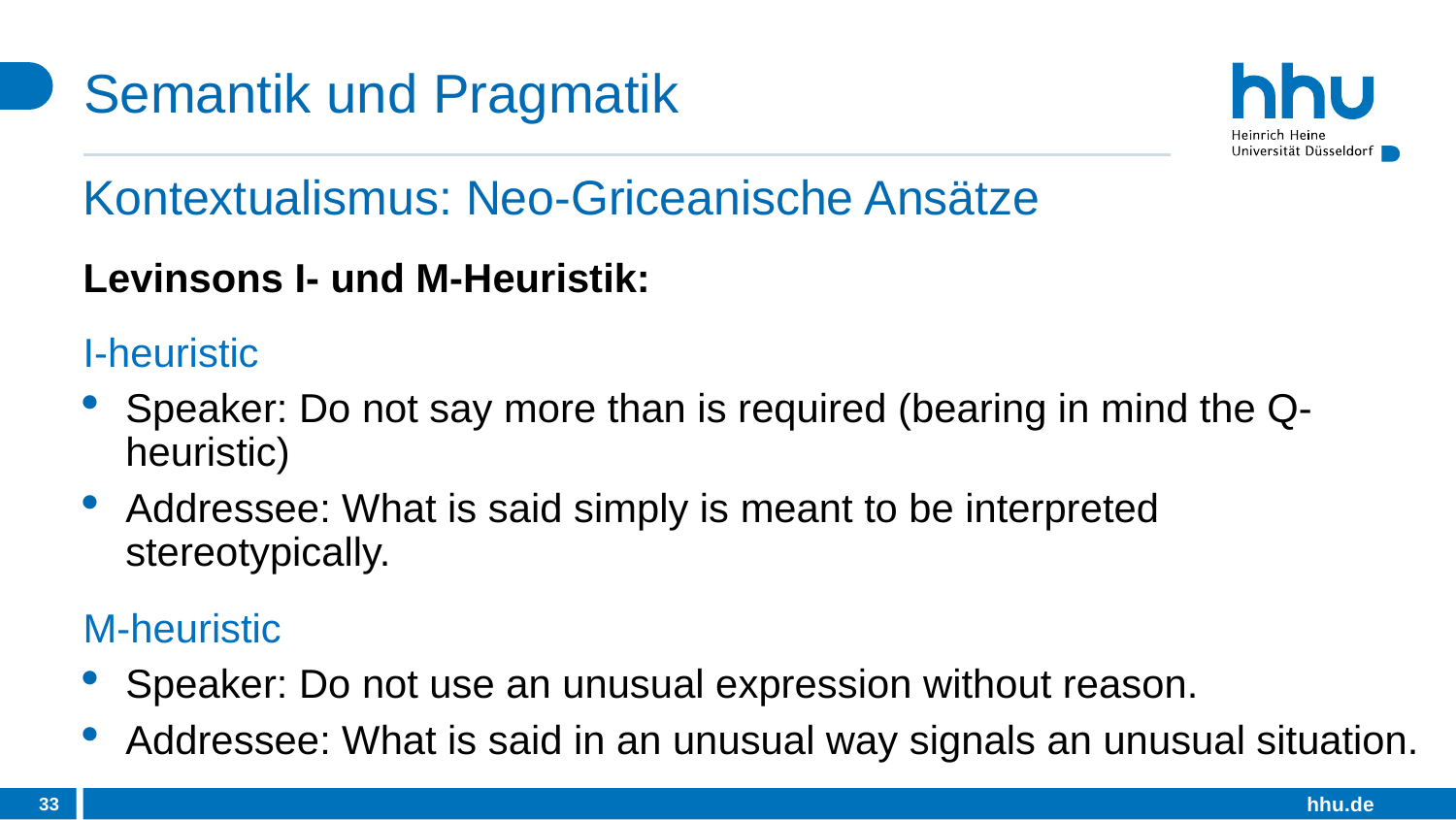

# Semantik und Pragmatik
Kontextualismus: Neo-Griceanische Ansätze
Levinsons I- und M-Heuristik:

I-heuristic
Speaker: Do not say more than is required (bearing in mind the Q-heuristic)
Addressee: What is said simply is meant to be interpreted stereotypically.

M-heuristic
Speaker: Do not use an unusual expression without reason.
Addressee: What is said in an unusual way signals an unusual situation.

33